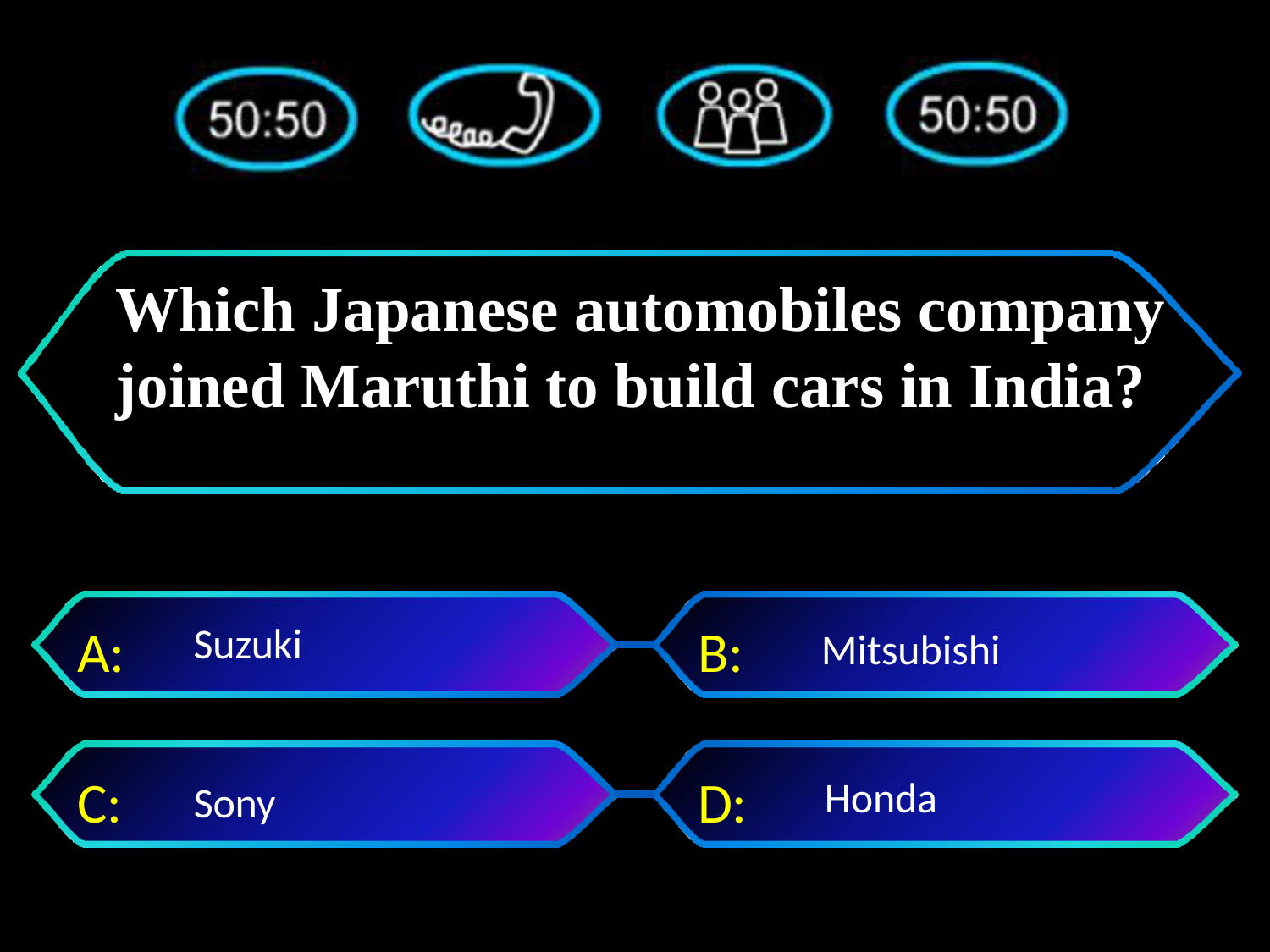

# Which Japanese automobiles company joined Maruthi to build cars in India?

A:
Suzuki
B:
Mitsubishi

C:
D:
Honda
Sony